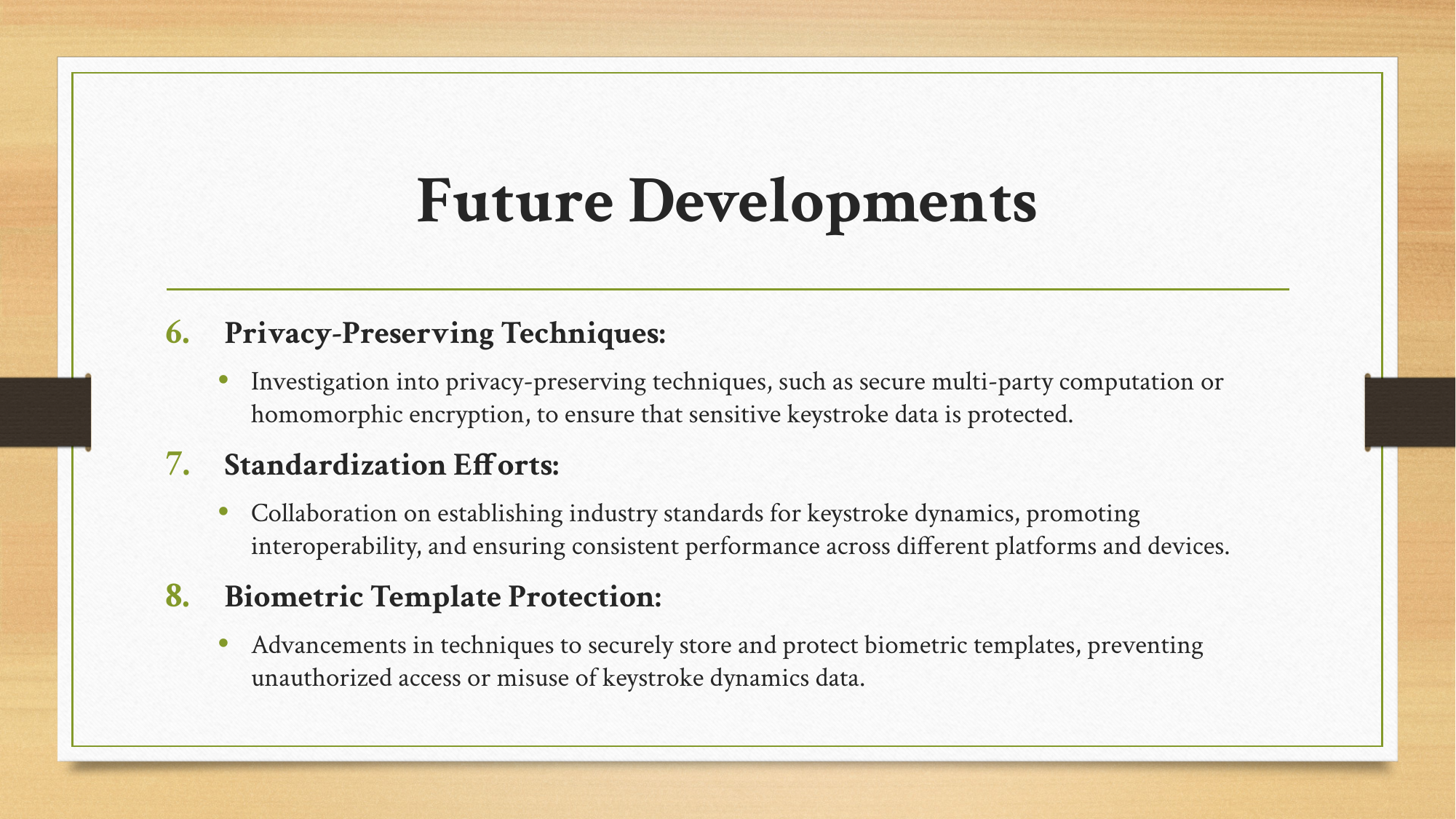

# Future Developments
Privacy-Preserving Techniques:
Investigation into privacy-preserving techniques, such as secure multi-party computation or homomorphic encryption, to ensure that sensitive keystroke data is protected.
Standardization Efforts:
Collaboration on establishing industry standards for keystroke dynamics, promoting interoperability, and ensuring consistent performance across different platforms and devices.
Biometric Template Protection:
Advancements in techniques to securely store and protect biometric templates, preventing unauthorized access or misuse of keystroke dynamics data.